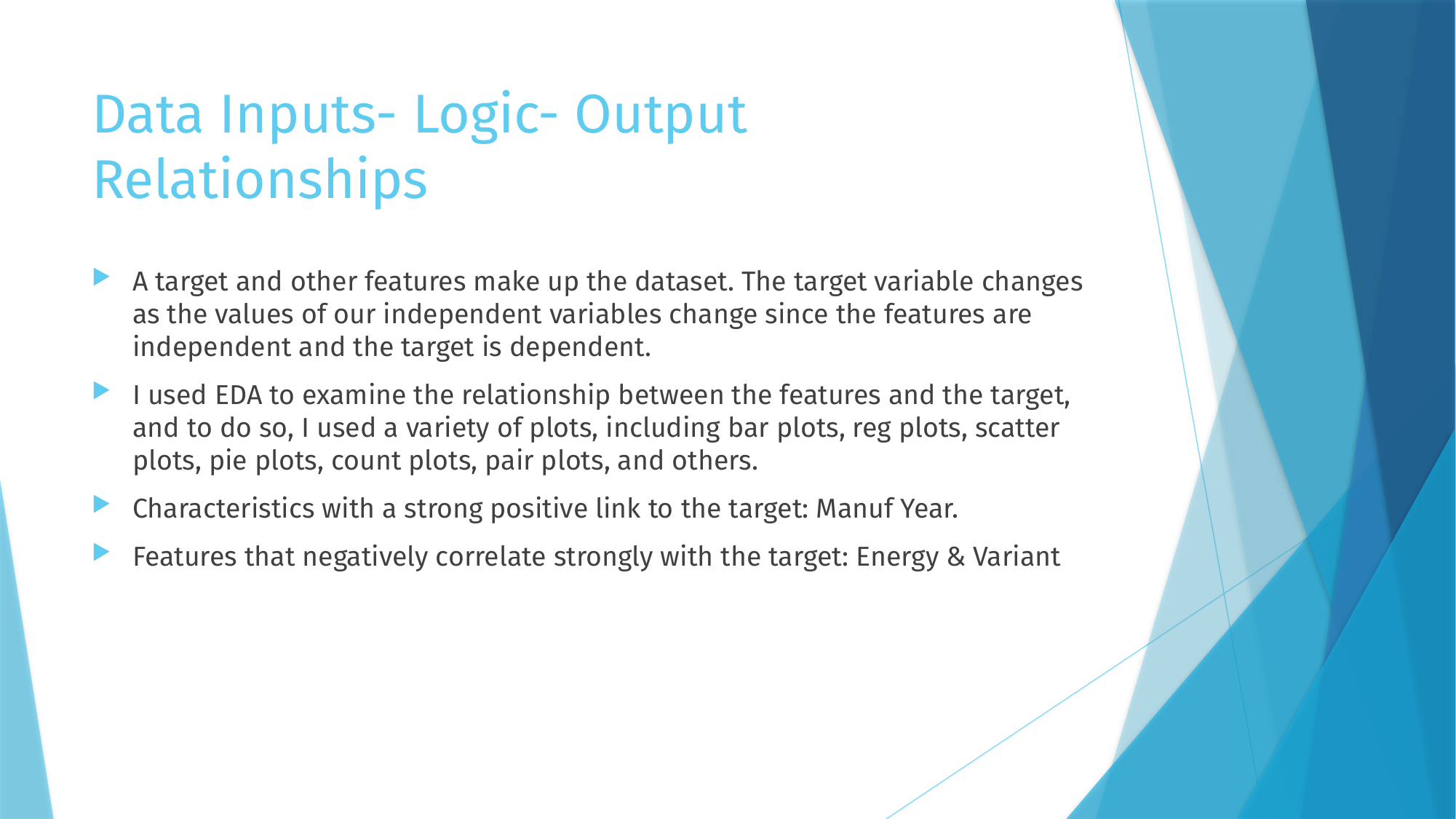

# Data Inputs- Logic- Output Relationships
A target and other features make up the dataset. The target variable changes as the values of our independent variables change since the features are independent and the target is dependent.
I used EDA to examine the relationship between the features and the target, and to do so, I used a variety of plots, including bar plots, reg plots, scatter plots, pie plots, count plots, pair plots, and others.
Characteristics with a strong positive link to the target: Manuf Year.
Features that negatively correlate strongly with the target: Energy & Variant